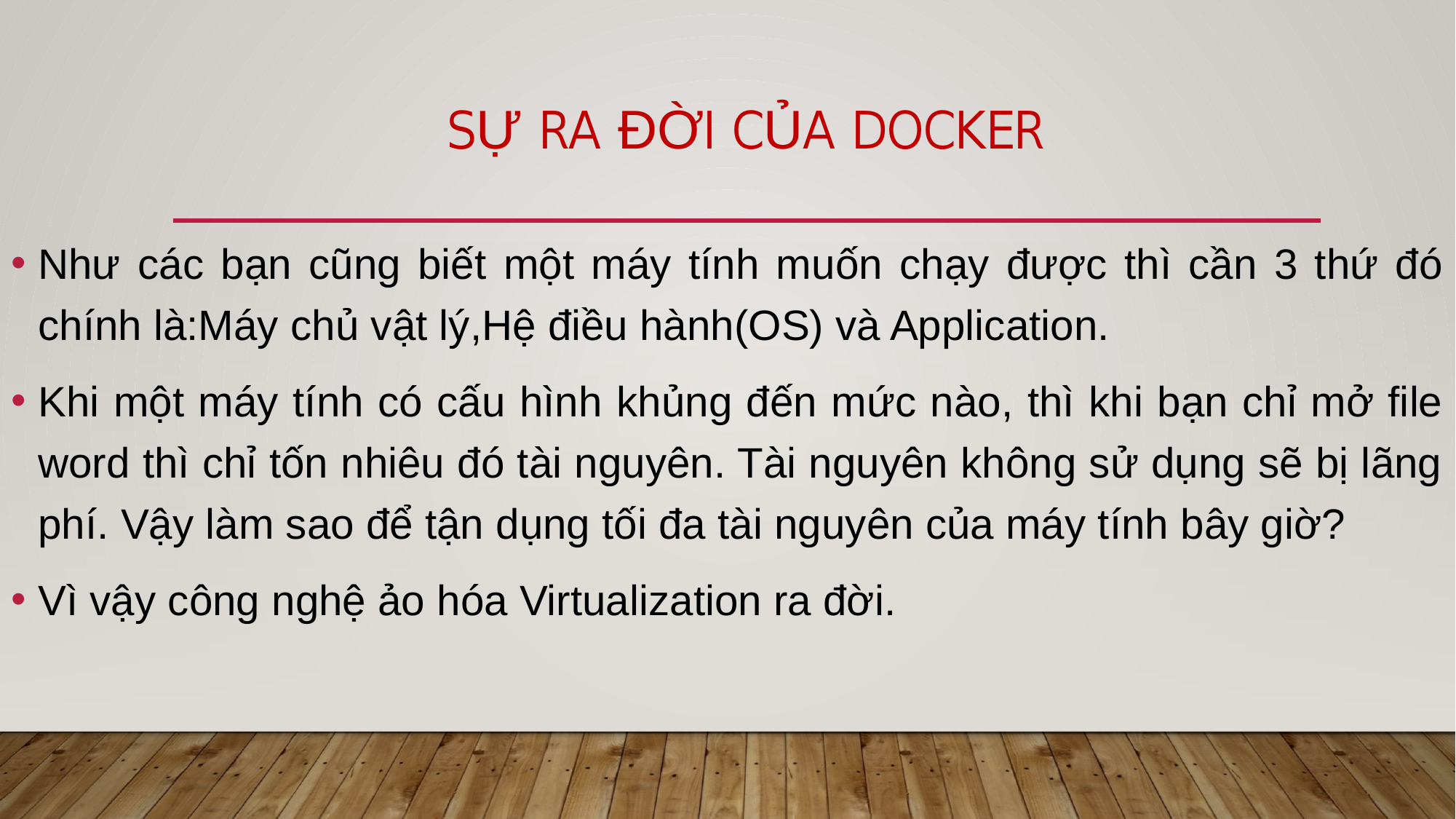

# Sự ra đời của docker
Như các bạn cũng biết một máy tính muốn chạy được thì cần 3 thứ đó chính là:Máy chủ vật lý,Hệ điều hành(OS) và Application.
Khi một máy tính có cấu hình khủng đến mức nào, thì khi bạn chỉ mở file word thì chỉ tốn nhiêu đó tài nguyên. Tài nguyên không sử dụng sẽ bị lãng phí. Vậy làm sao để tận dụng tối đa tài nguyên của máy tính bây giờ?
Vì vậy công nghệ ảo hóa Virtualization ra đời.